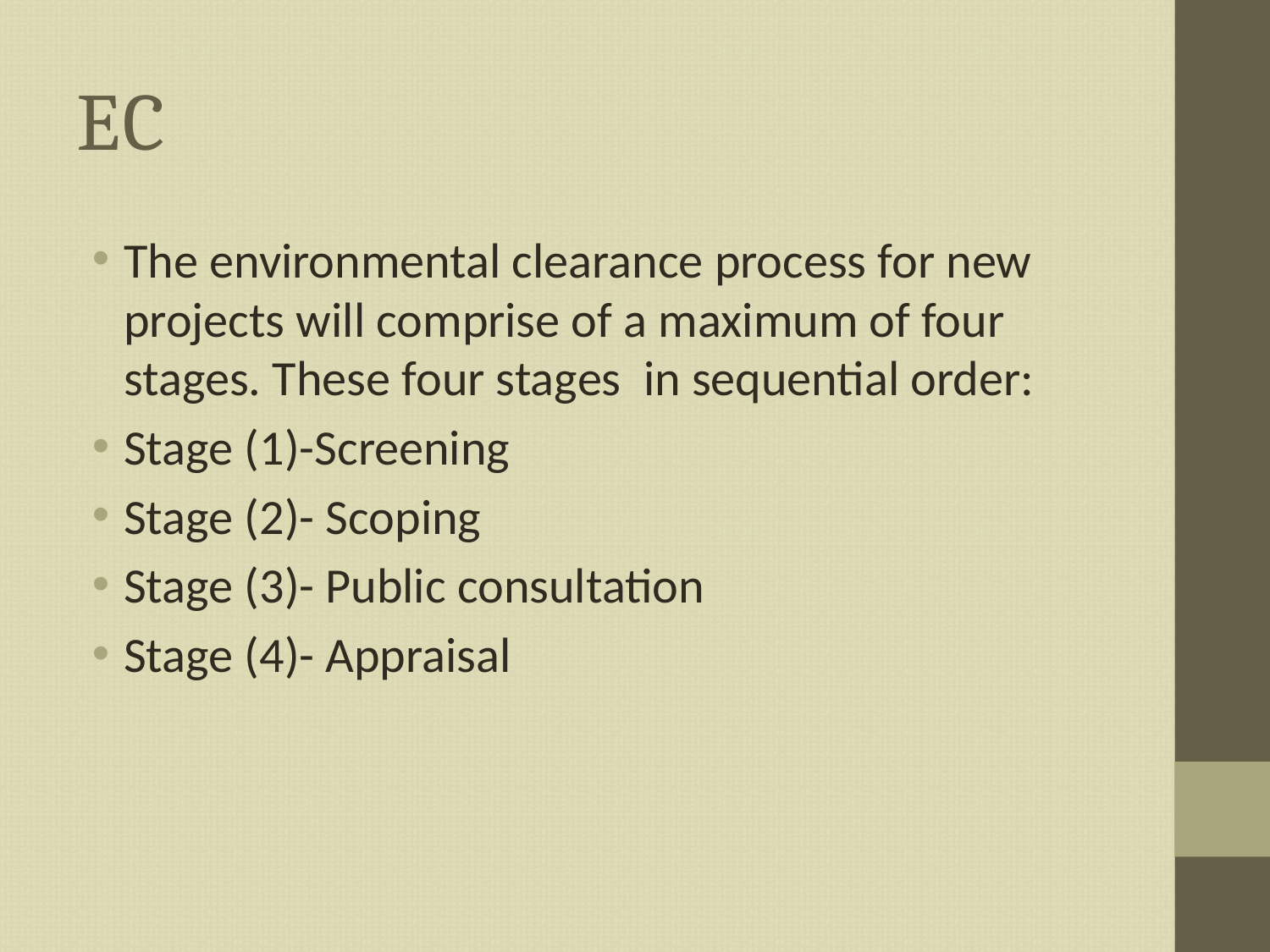

# EC
The environmental clearance process for new projects will comprise of a maximum of four stages. These four stages  in sequential order:
Stage (1)-Screening
Stage (2)- Scoping
Stage (3)- Public consultation
Stage (4)- Appraisal